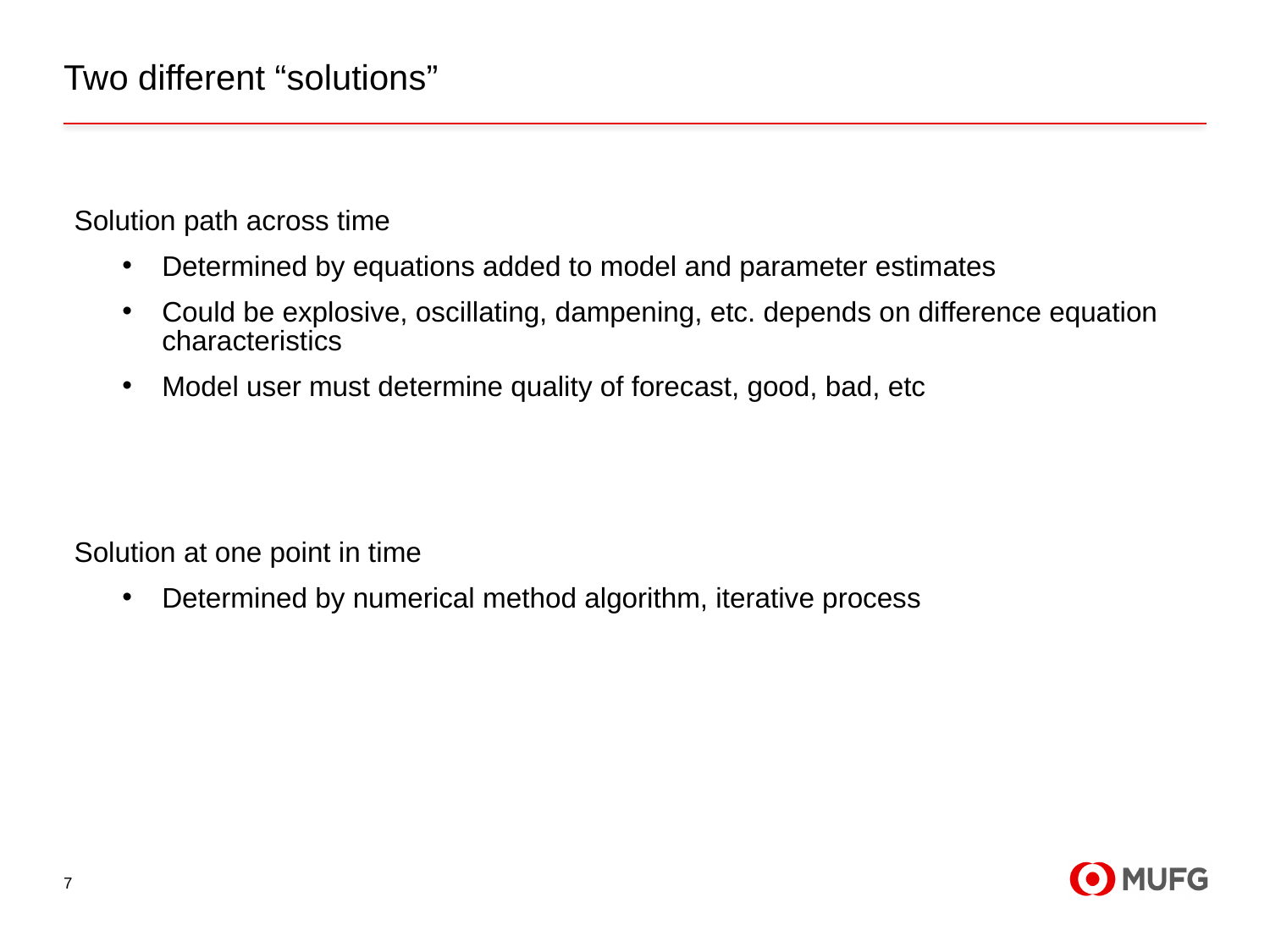

# Two different “solutions”

Solution path across time
Determined by equations added to model and parameter estimates
Could be explosive, oscillating, dampening, etc. depends on difference equation characteristics
Model user must determine quality of forecast, good, bad, etc

Solution at one point in time
Determined by numerical method algorithm, iterative process

7